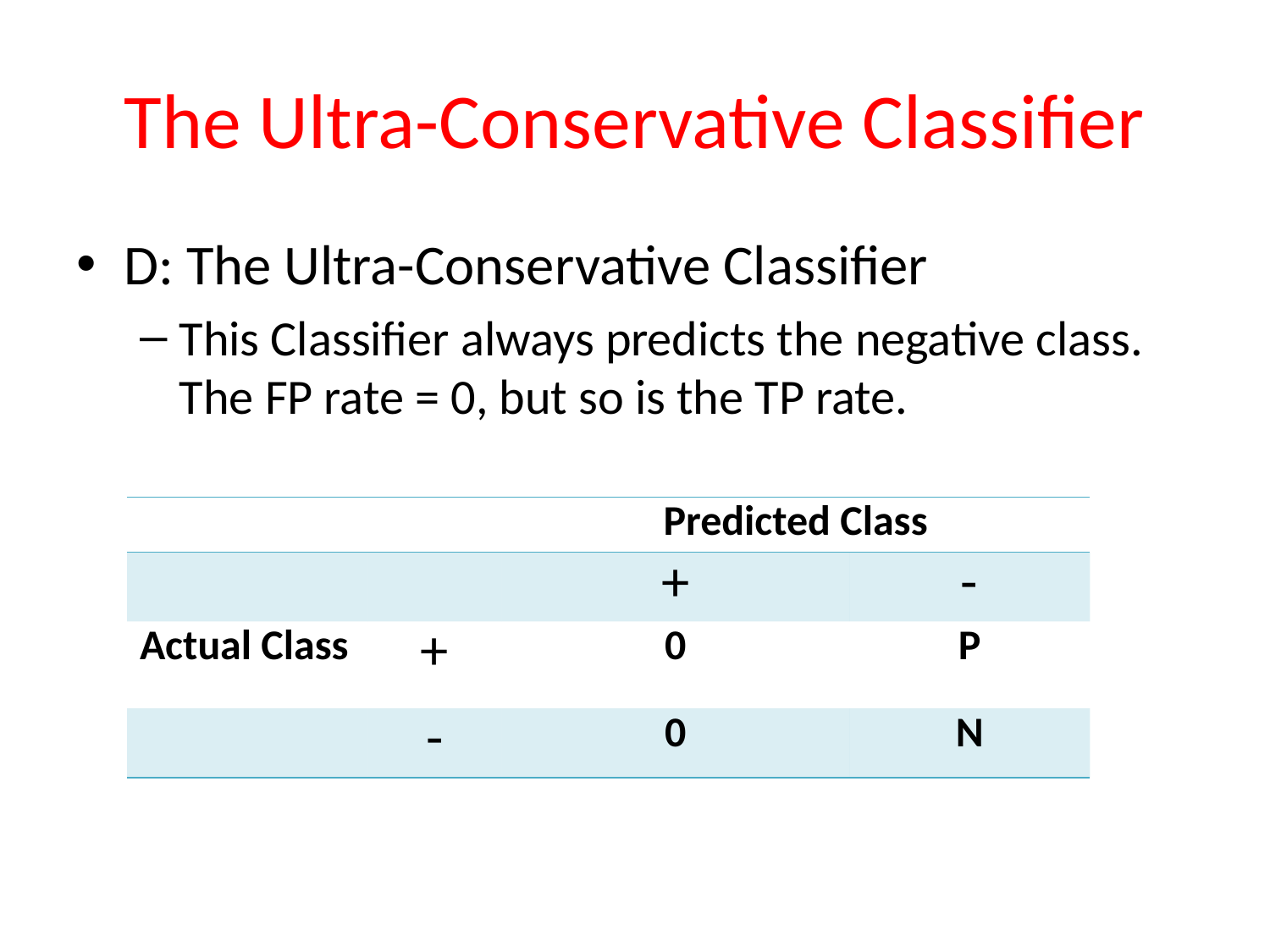

# The Ultra-Conservative Classifier
D: The Ultra-Conservative Classifier
This Classifier always predicts the negative class. The FP rate = 0, but so is the TP rate.

|  |  | Predicted Class |  |
| --- | --- | --- | --- |
|  |  | + | - |
| Actual Class | + | 0 | P |
|  | - | 0 | N |